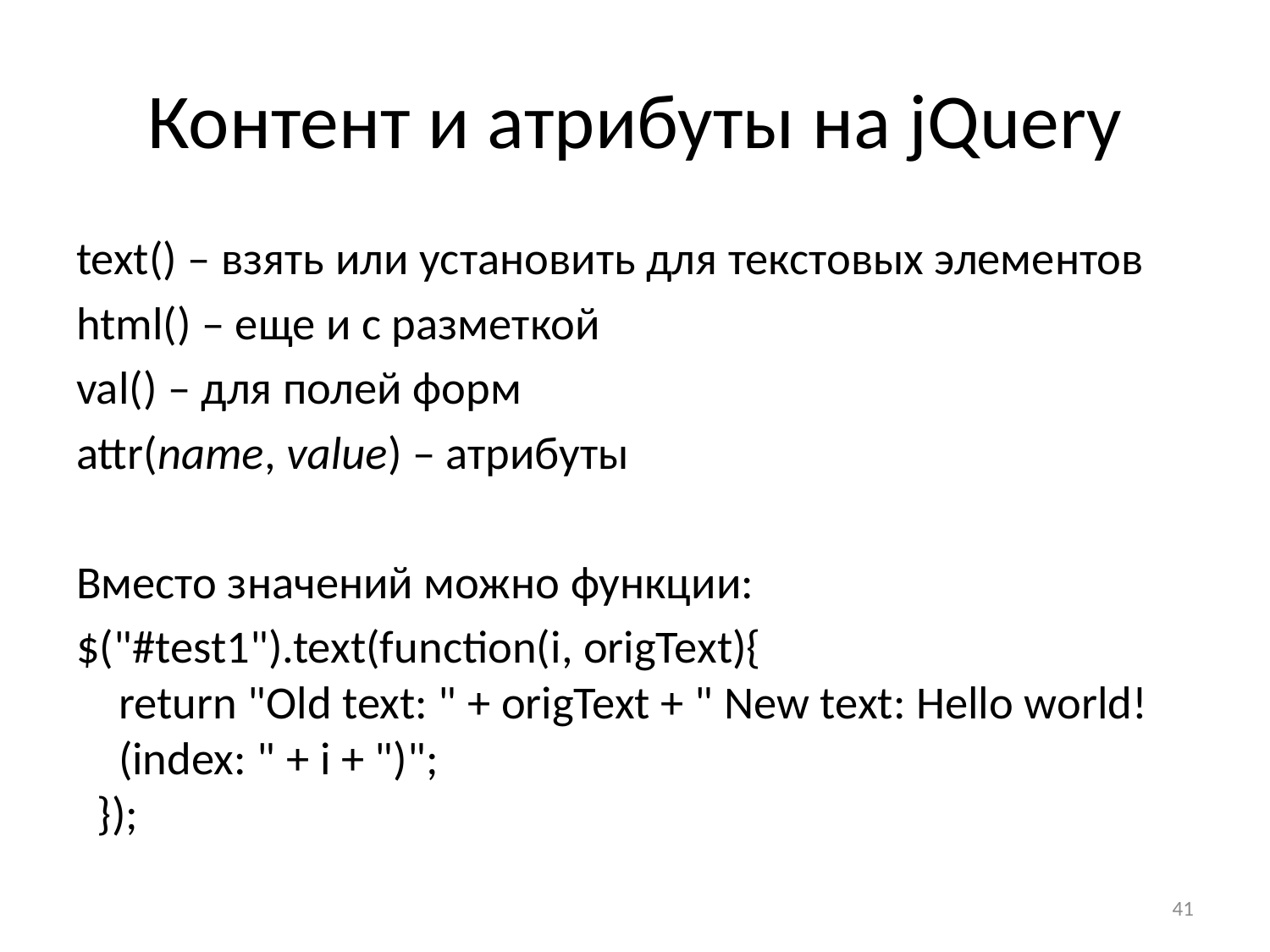

# Контент и атрибуты на jQuery
text() – взять или установить для текстовых элементов
html() – еще и с разметкой
val() – для полей форм
attr(name, value) – атрибуты

Вместо значений можно функции:
$("#test1").text(function(i, origText){
    return "Old text: " + origText + " New text: Hello world!
    (index: " + i + ")";
  });

41